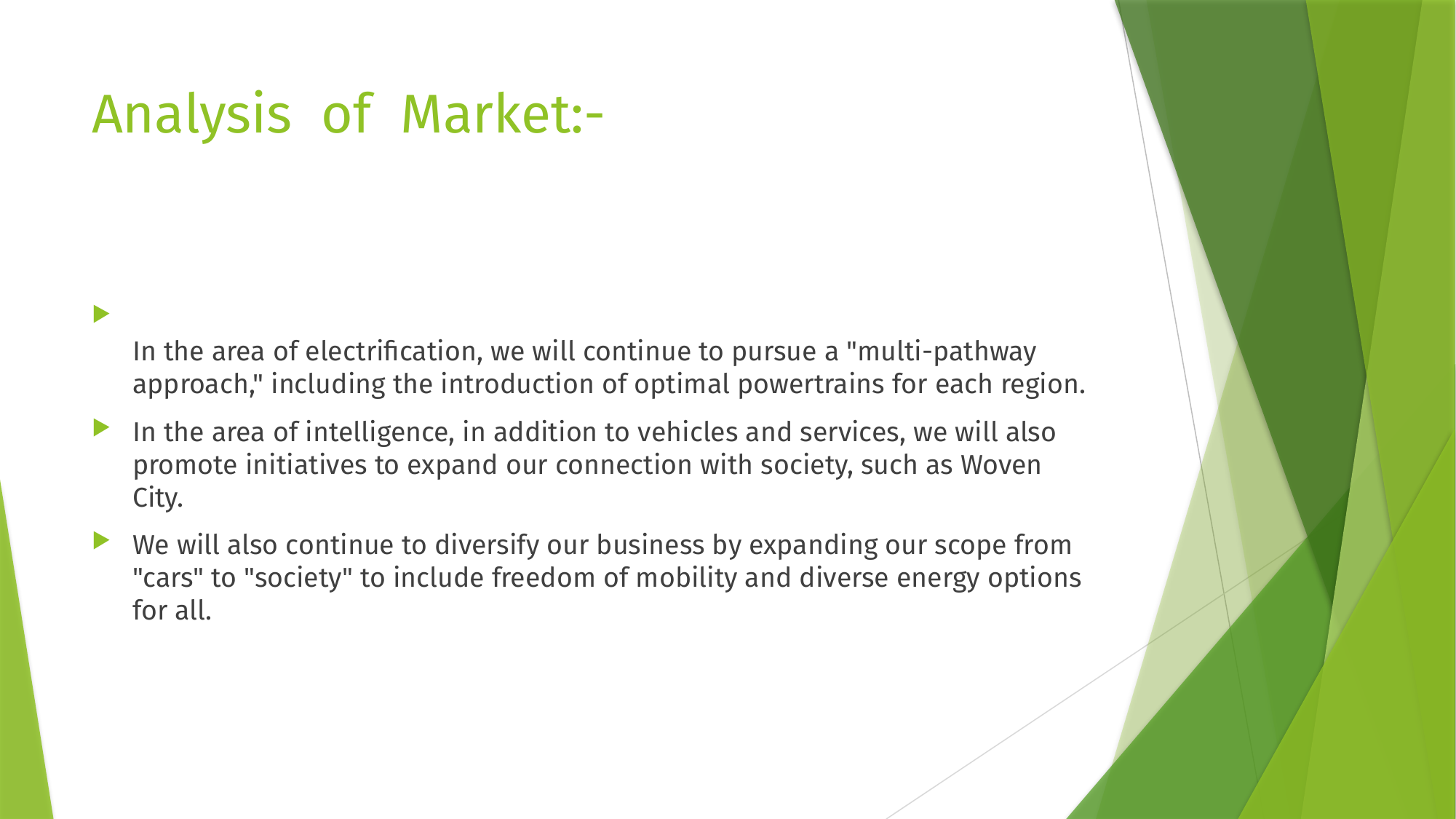

# Analysis  of  Market:-

In the area of electrification, we will continue to pursue a "multi-pathway approach," including the introduction of optimal powertrains for each region.
In the area of intelligence, in addition to vehicles and services, we will also promote initiatives to expand our connection with society, such as Woven City.
We will also continue to diversify our business by expanding our scope from "cars" to "society" to include freedom of mobility and diverse energy options for all.